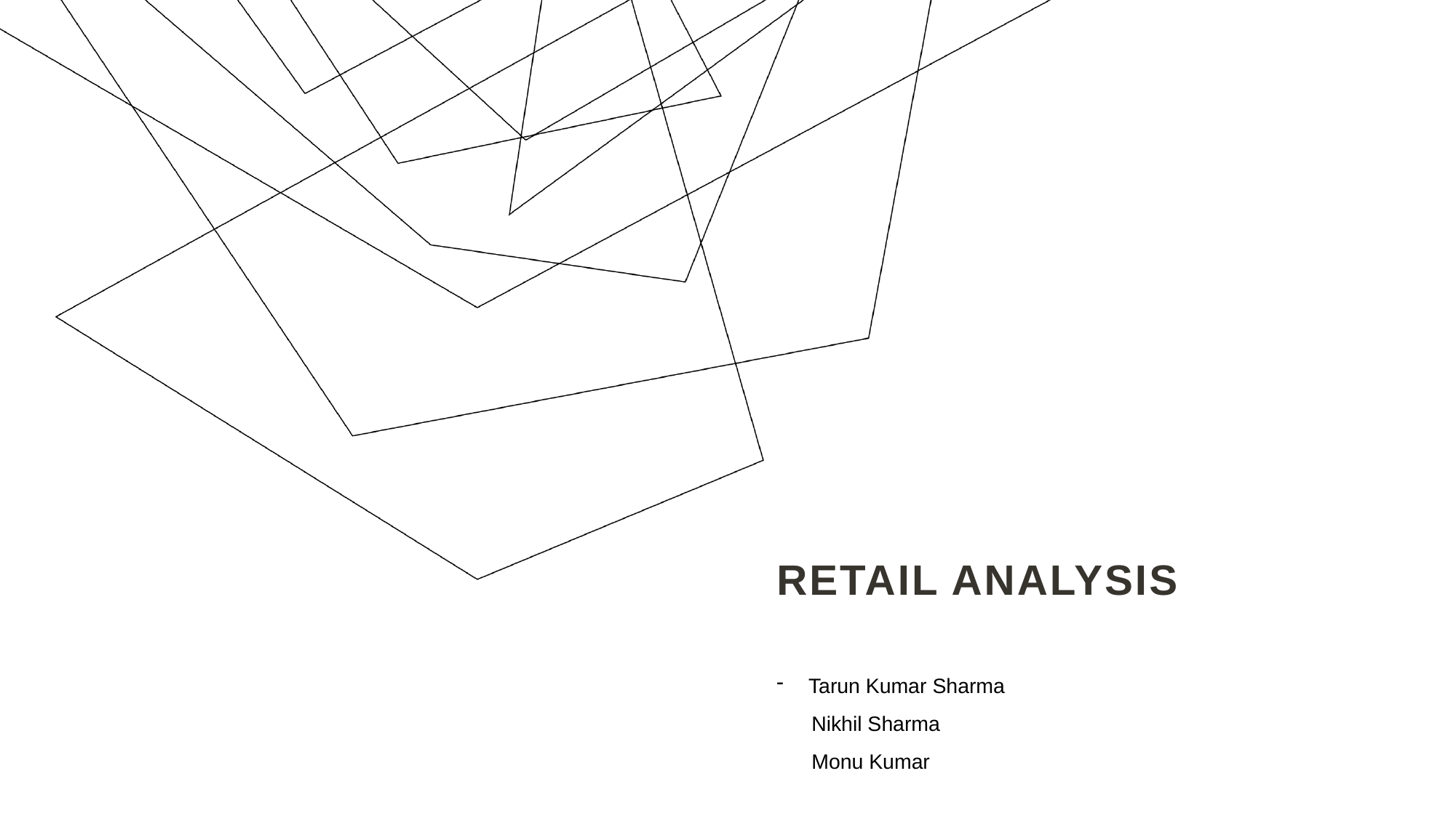

# Retail Analysis
Tarun Kumar Sharma
      Nikhil Sharma
      Monu Kumar